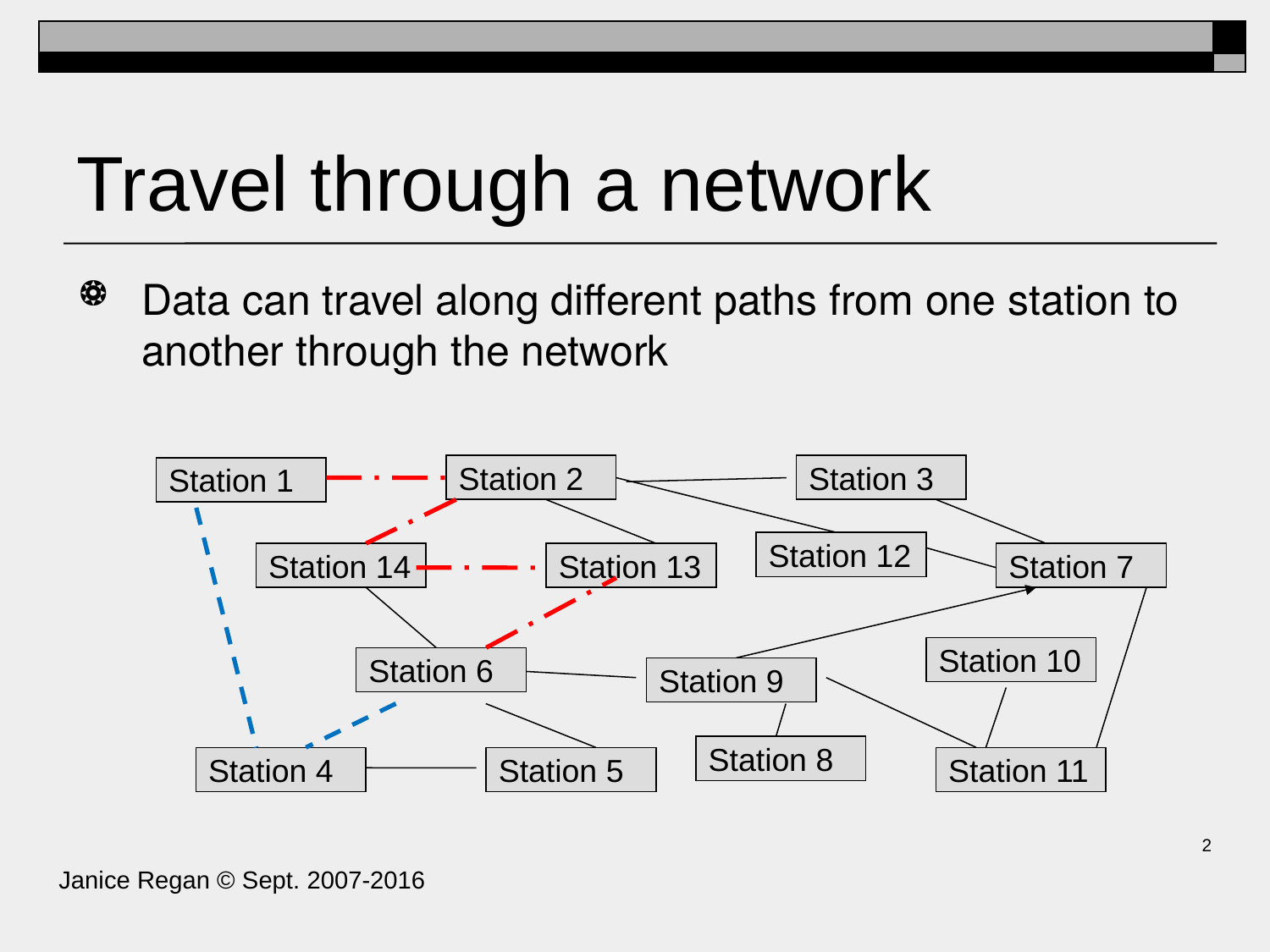

# Travel through a network
Data can travel along different paths from one station to another through the network

Station 2
Station 3
Station 1

Station 12

Station 14
Station 13
Station 7

Station 10
Station 6
Station 9

Station 8

Station 4
Station 5
Station 11

2
Janice Regan © Sept. 2007-2016